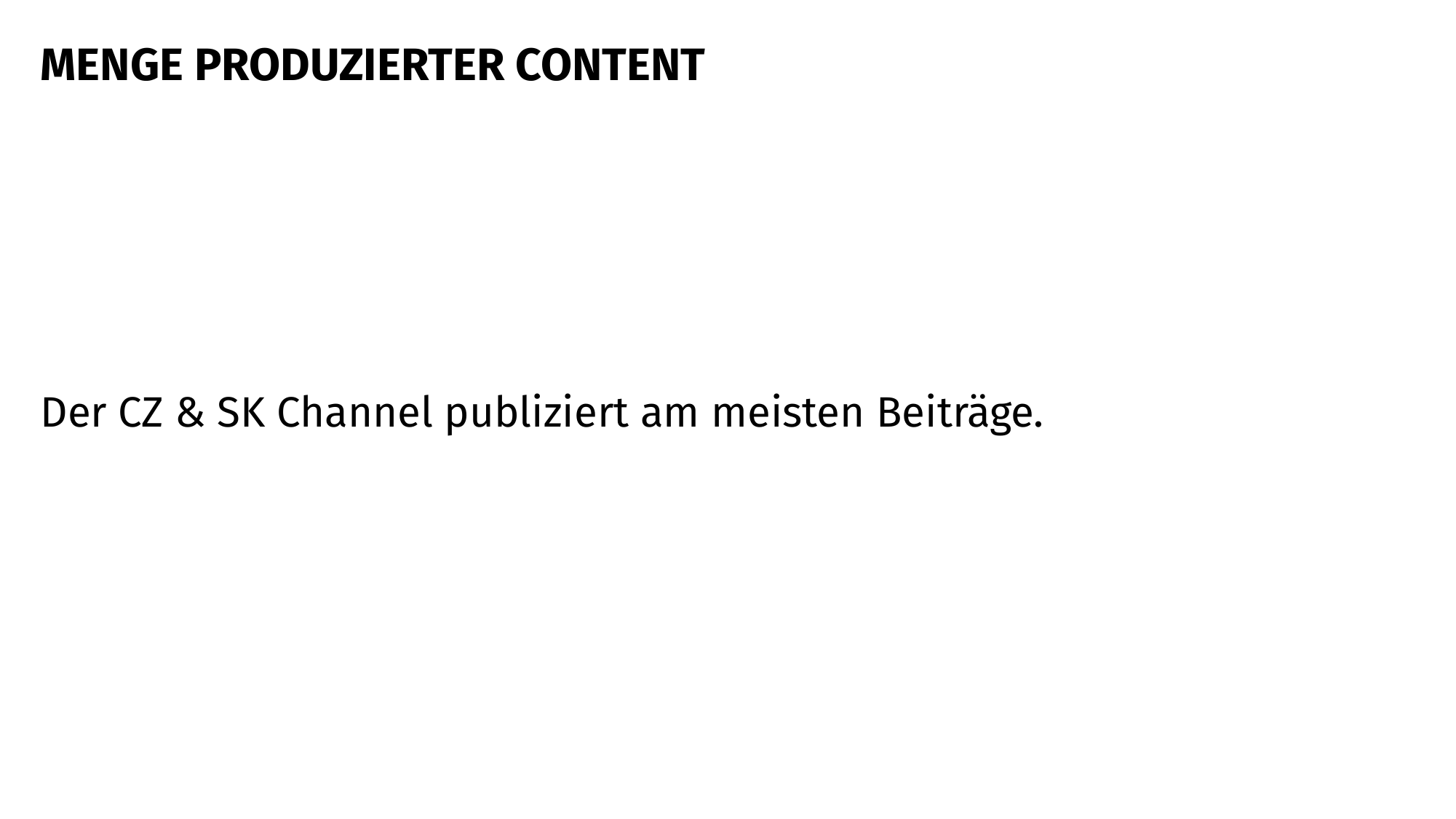

MENGE PRODUZIERTER CONTENT
Der CZ & SK Channel publiziert am meisten Beiträge.